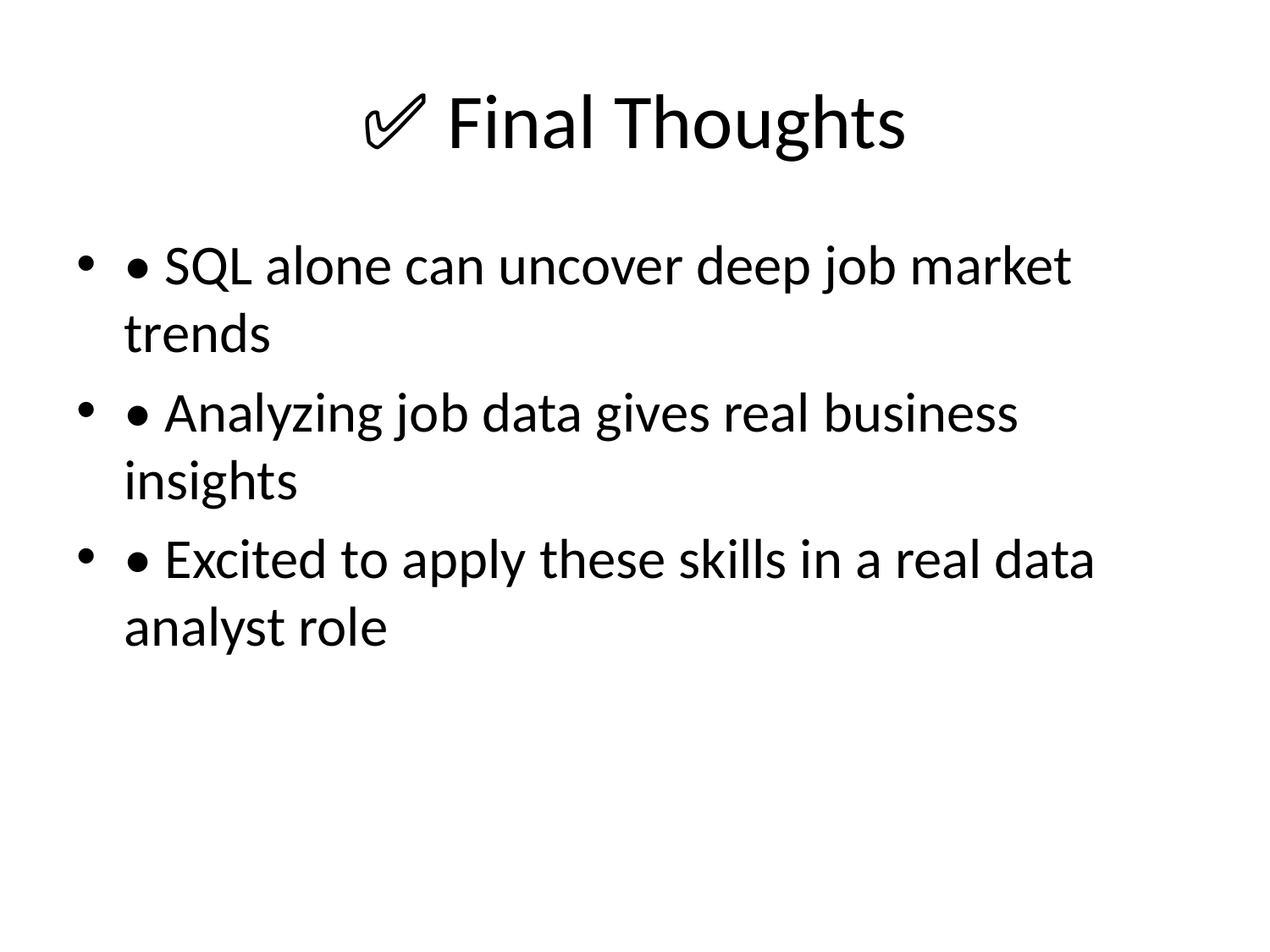

# ✅ Final Thoughts
• SQL alone can uncover deep job market trends
• Analyzing job data gives real business insights
• Excited to apply these skills in a real data analyst role